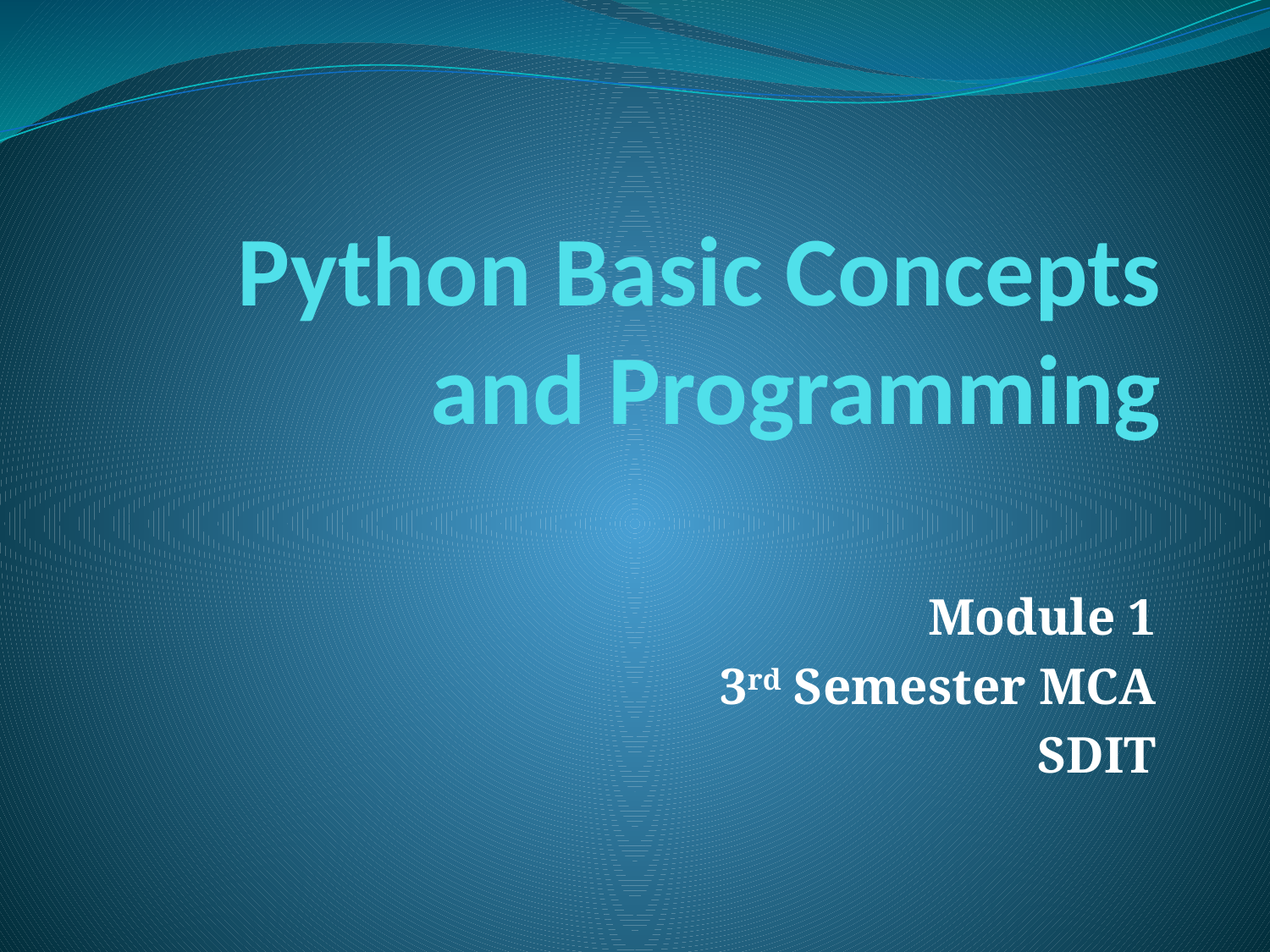

# Python Basic Concepts and Programming
Module 1
3rd Semester MCA
SDIT